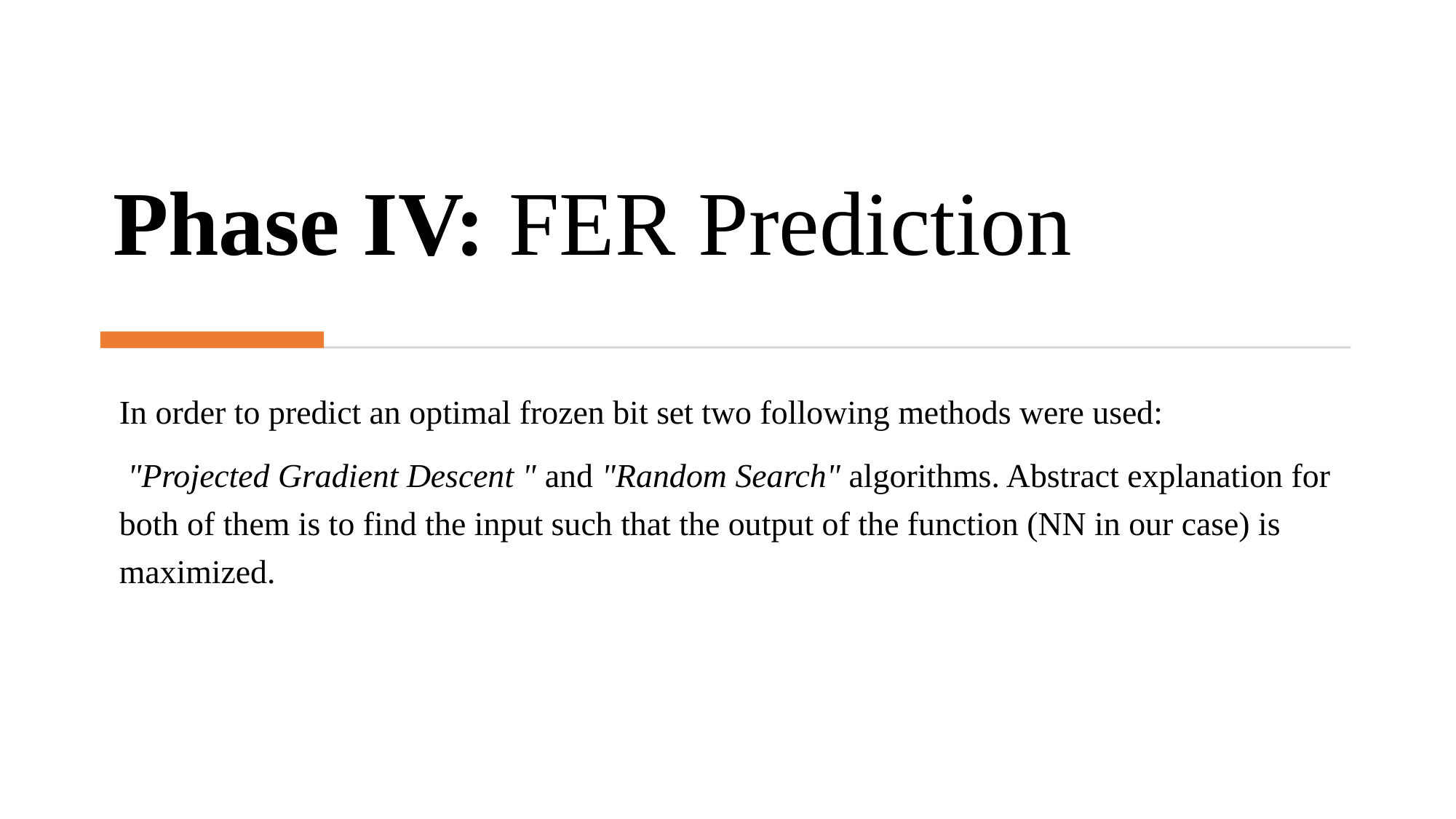

# Phase IV: FER Prediction

In order to predict an optimal frozen bit set two following methods were used:
 "Projected Gradient Descent " and "Random Search" algorithms. Abstract explanation for both of them is to find the input such that the output of the function (NN in our case) is maximized.

29